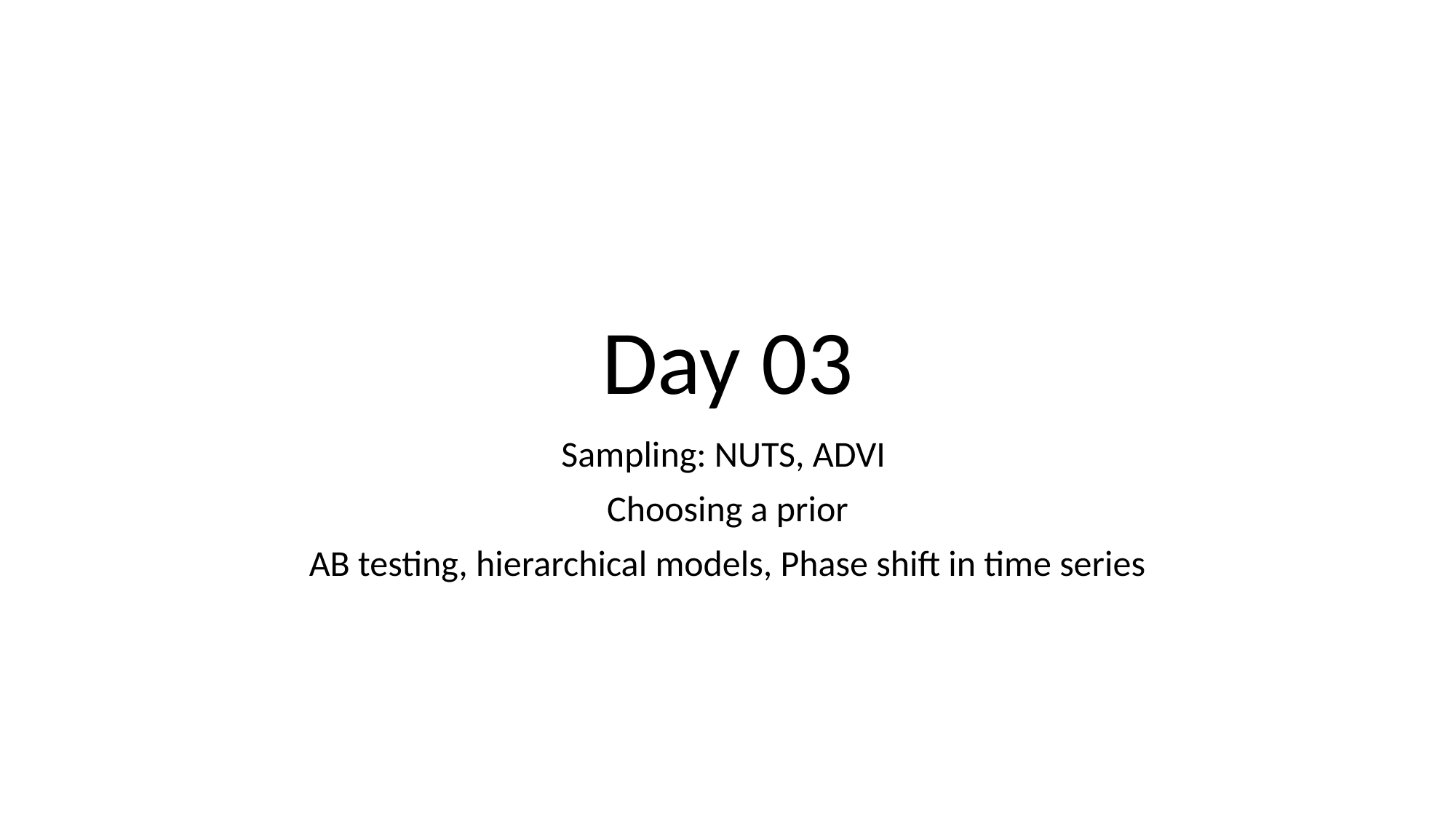

# Day 03
Sampling: NUTS, ADVI
Choosing a prior
AB testing, hierarchical models, Phase shift in time series